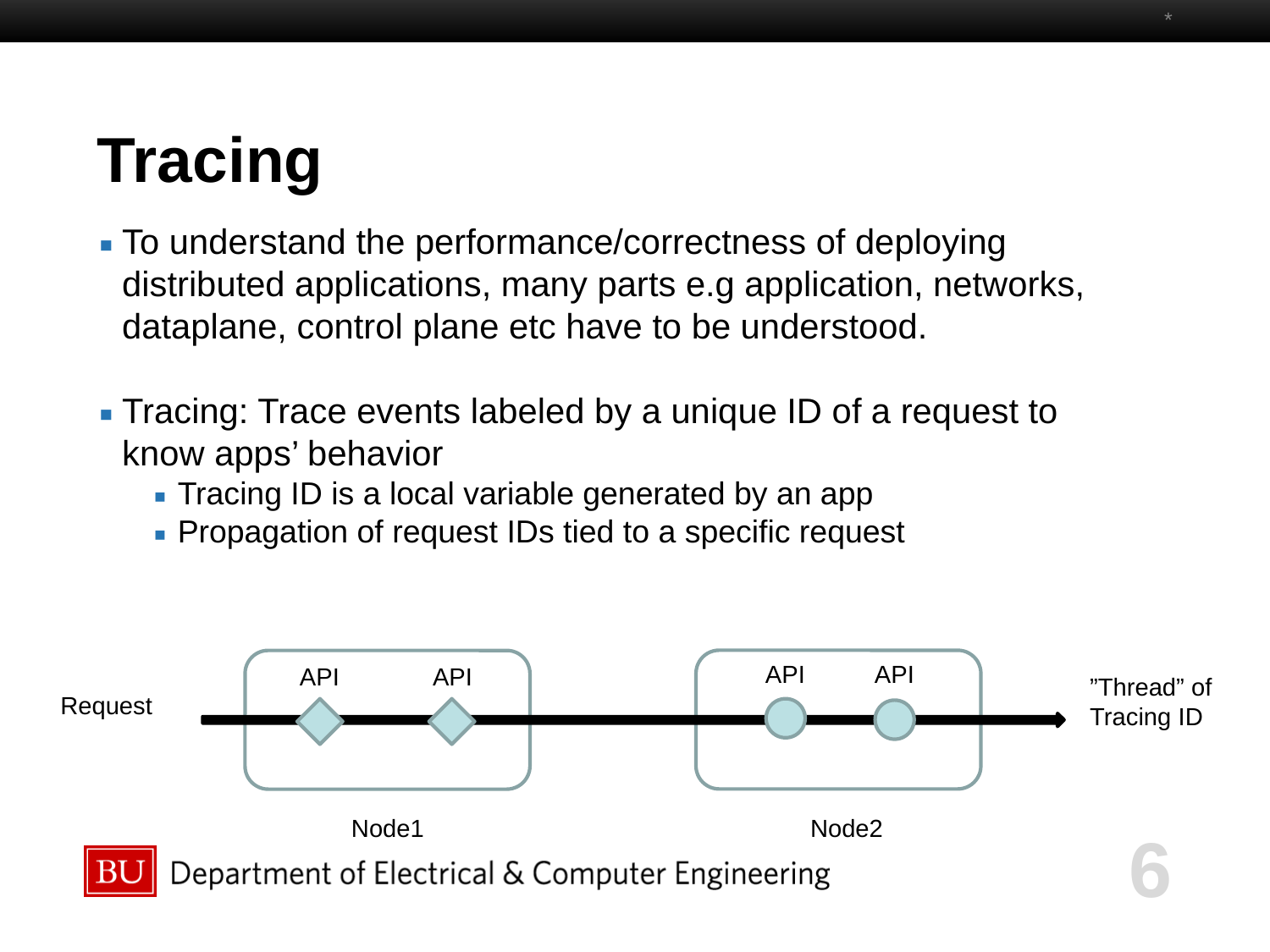

*
# Tracing
To understand the performance/correctness of deploying distributed applications, many parts e.g application, networks, dataplane, control plane etc have to be understood.

Tracing: Trace events labeled by a unique ID of a request to know apps’ behavior
Tracing ID is a local variable generated by an app
Propagation of request IDs tied to a specific request

API
API
API
API
”Thread” of Tracing ID
Request

Node1
Node2
6